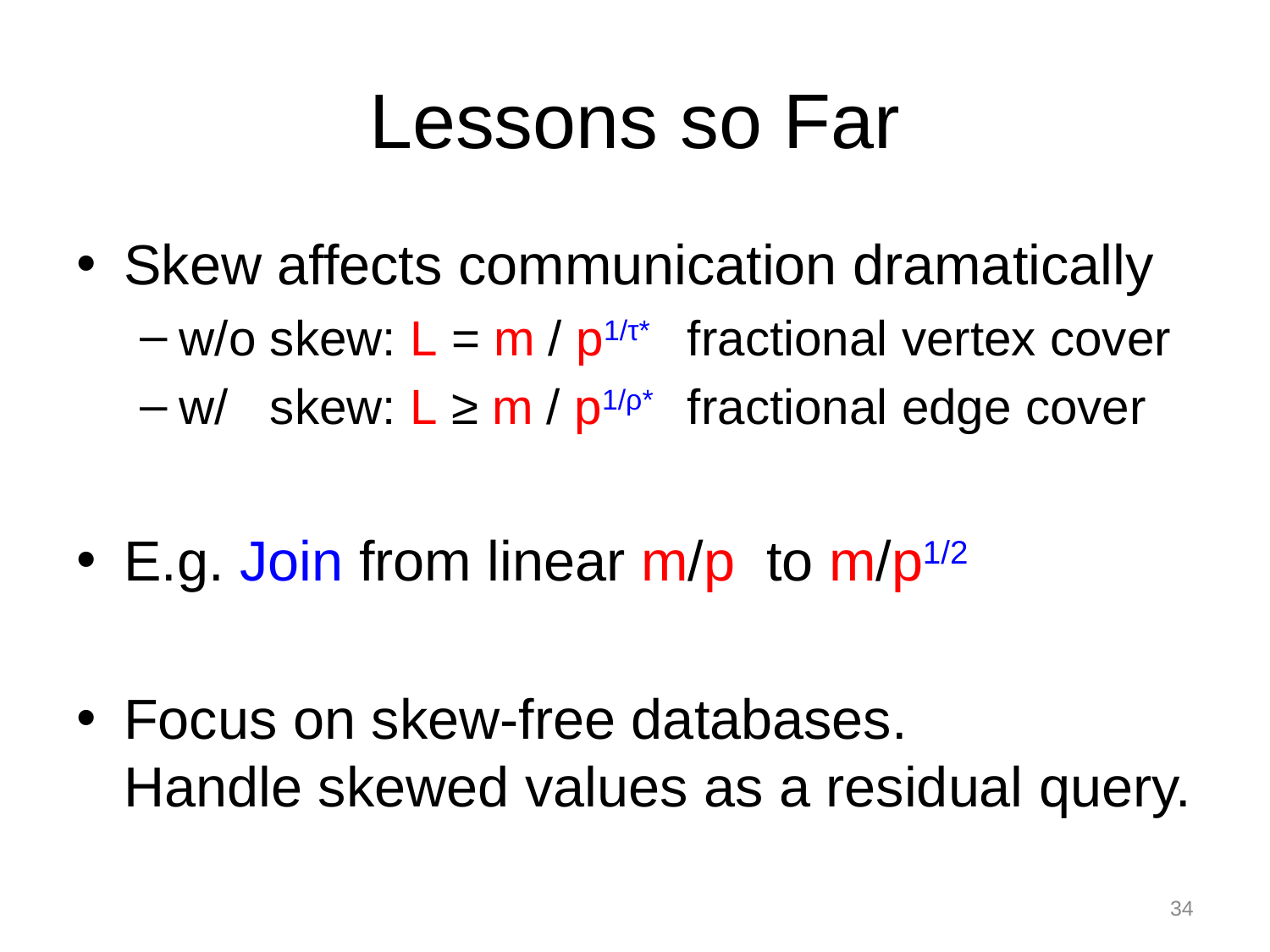

# Lessons so Far
Skew affects communication dramatically
w/o skew: L = m / p1/τ* 	fractional vertex cover
w/   skew: L ≥ m / p1/ρ*	fractional edge cover

E.g. Join from linear m/p  to m/p1/2

Focus on skew-free databases.
Handle skewed values as a residual query.
34